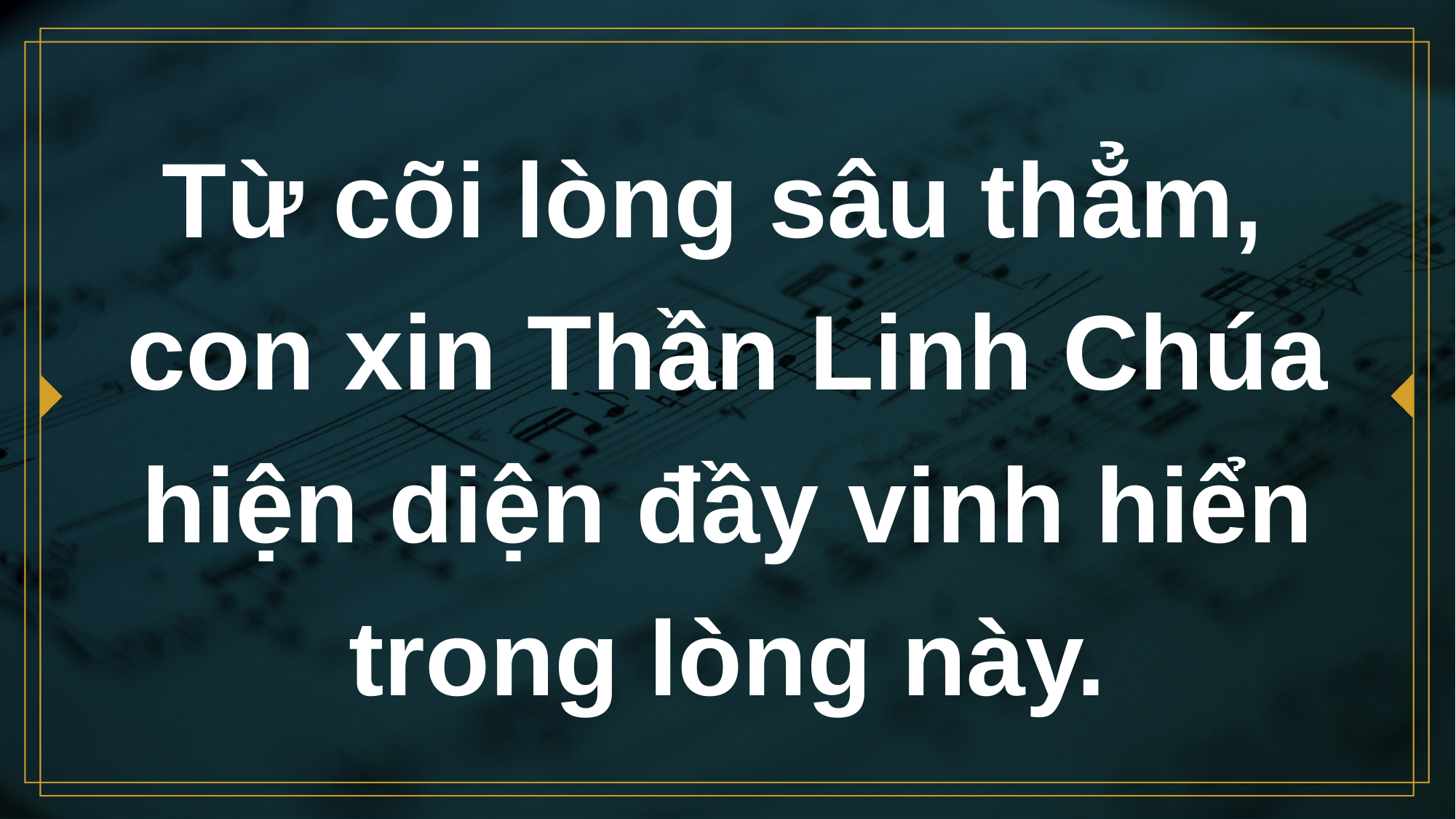

# Từ cõi lòng sâu thẳm, con xin Thần Linh Chúa hiện diện đầy vinh hiển trong lòng này.